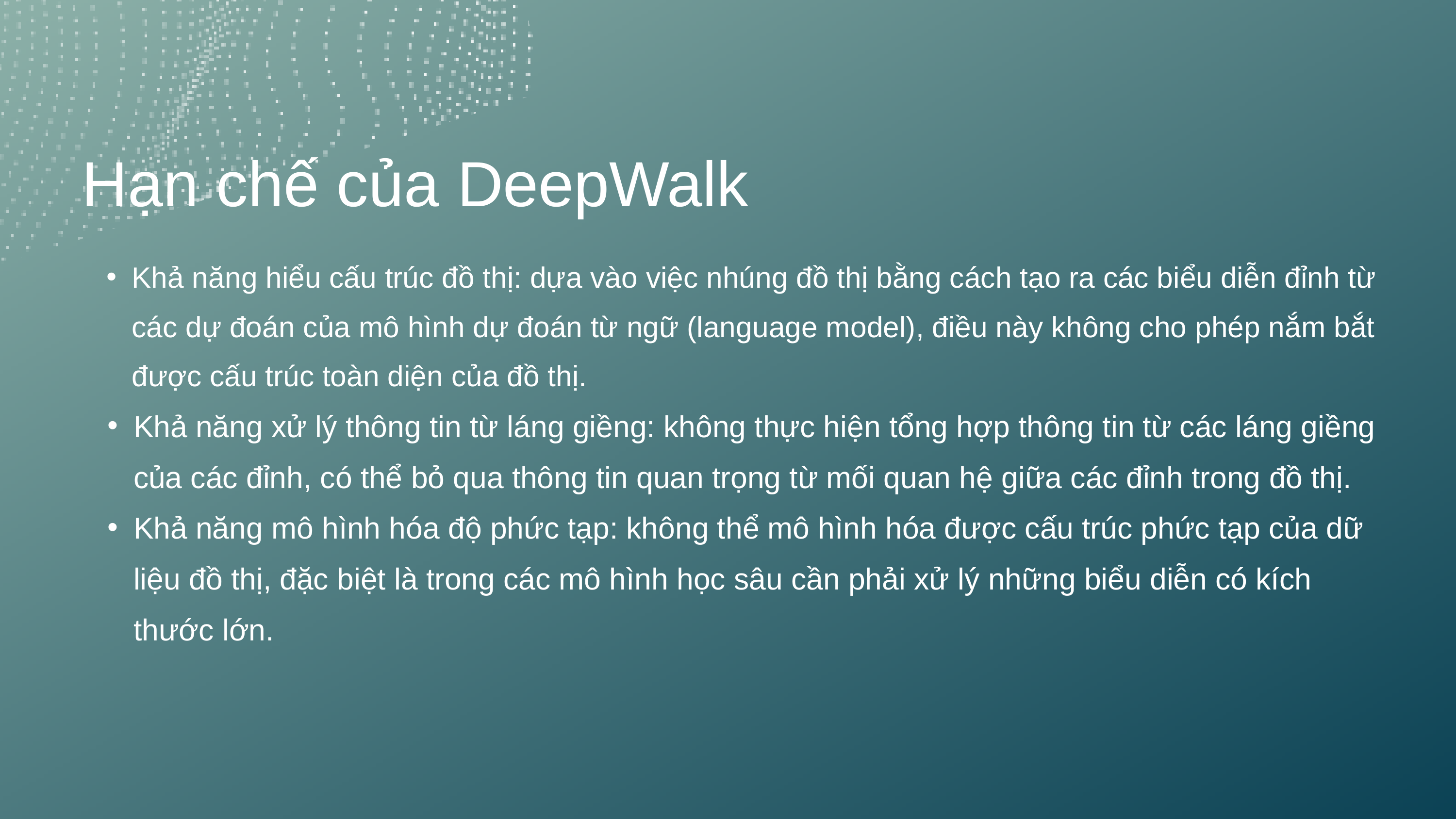

Hạn chế của DeepWalk
Khả năng hiểu cấu trúc đồ thị: dựa vào việc nhúng đồ thị bằng cách tạo ra các biểu diễn đỉnh từ các dự đoán của mô hình dự đoán từ ngữ (language model), điều này không cho phép nắm bắt được cấu trúc toàn diện của đồ thị.
Khả năng xử lý thông tin từ láng giềng: không thực hiện tổng hợp thông tin từ các láng giềng của các đỉnh, có thể bỏ qua thông tin quan trọng từ mối quan hệ giữa các đỉnh trong đồ thị.
Khả năng mô hình hóa độ phức tạp: không thể mô hình hóa được cấu trúc phức tạp của dữ liệu đồ thị, đặc biệt là trong các mô hình học sâu cần phải xử lý những biểu diễn có kích thước lớn.